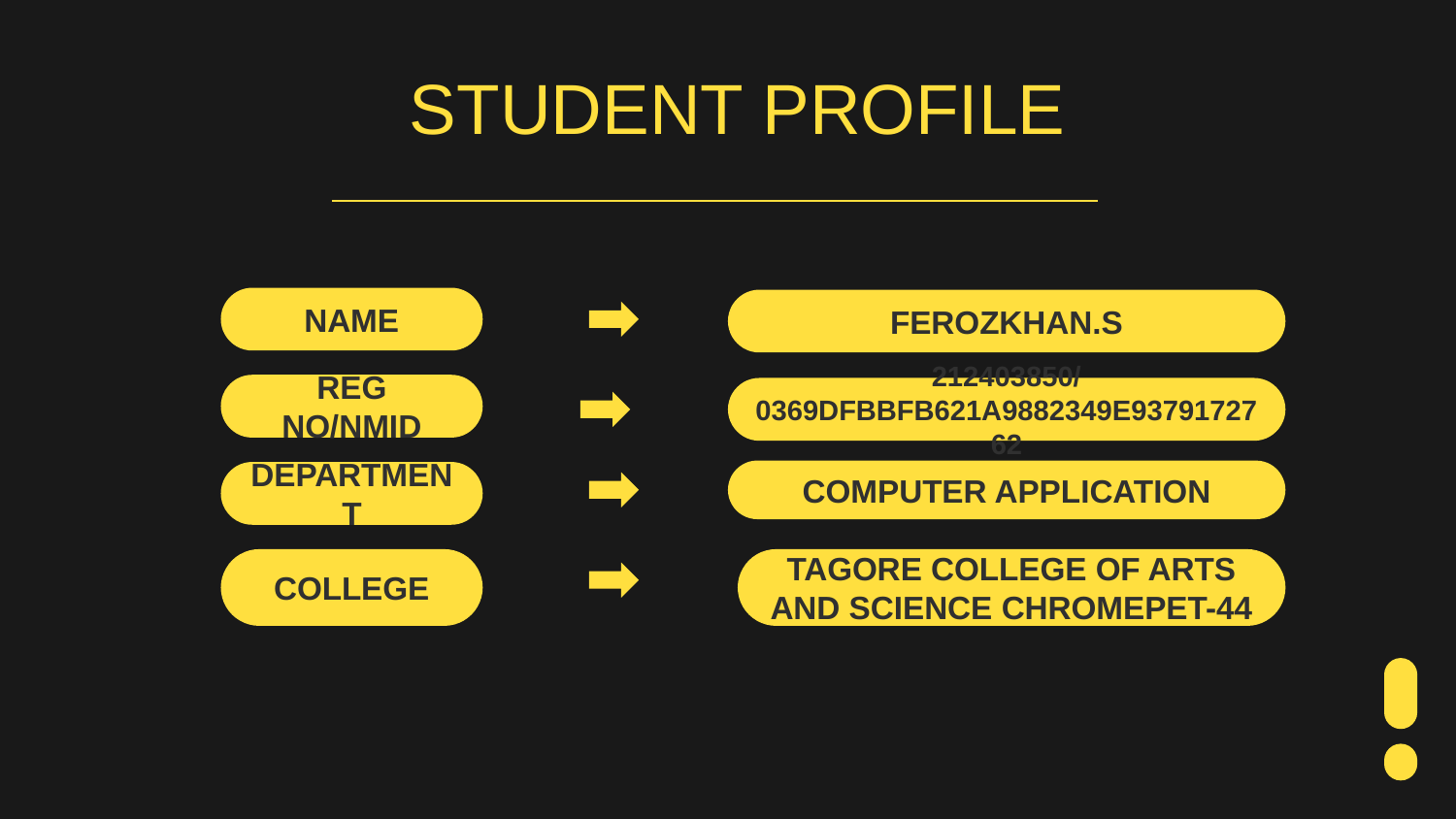

# STUDENT PROFILE
NAME
FEROZKHAN.S

REG NO/NMID
212403850/
0369DFBBFB621A9882349E9379172762

COMPUTER APPLICATION
DEPARTMENT

COLLEGE
TAGORE COLLEGE OF ARTS AND SCIENCE CHROMEPET-44